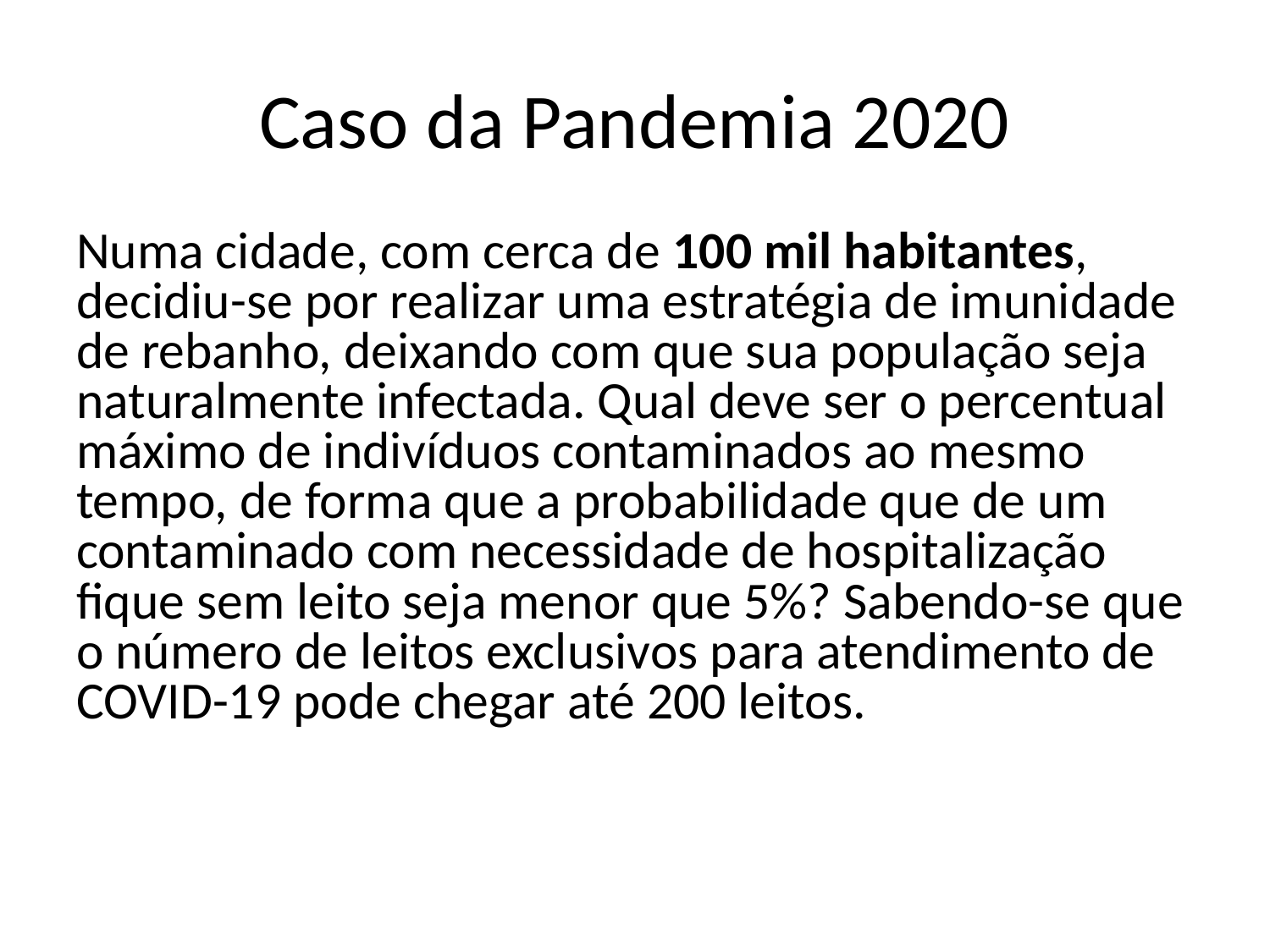

# Caso da Pandemia 2020
Numa cidade, com cerca de 100 mil habitantes, decidiu-se por realizar uma estratégia de imunidade de rebanho, deixando com que sua população seja naturalmente infectada. Qual deve ser o percentual máximo de indivíduos contaminados ao mesmo tempo, de forma que a probabilidade que de um contaminado com necessidade de hospitalização fique sem leito seja menor que 5%? Sabendo-se que o número de leitos exclusivos para atendimento de COVID-19 pode chegar até 200 leitos.